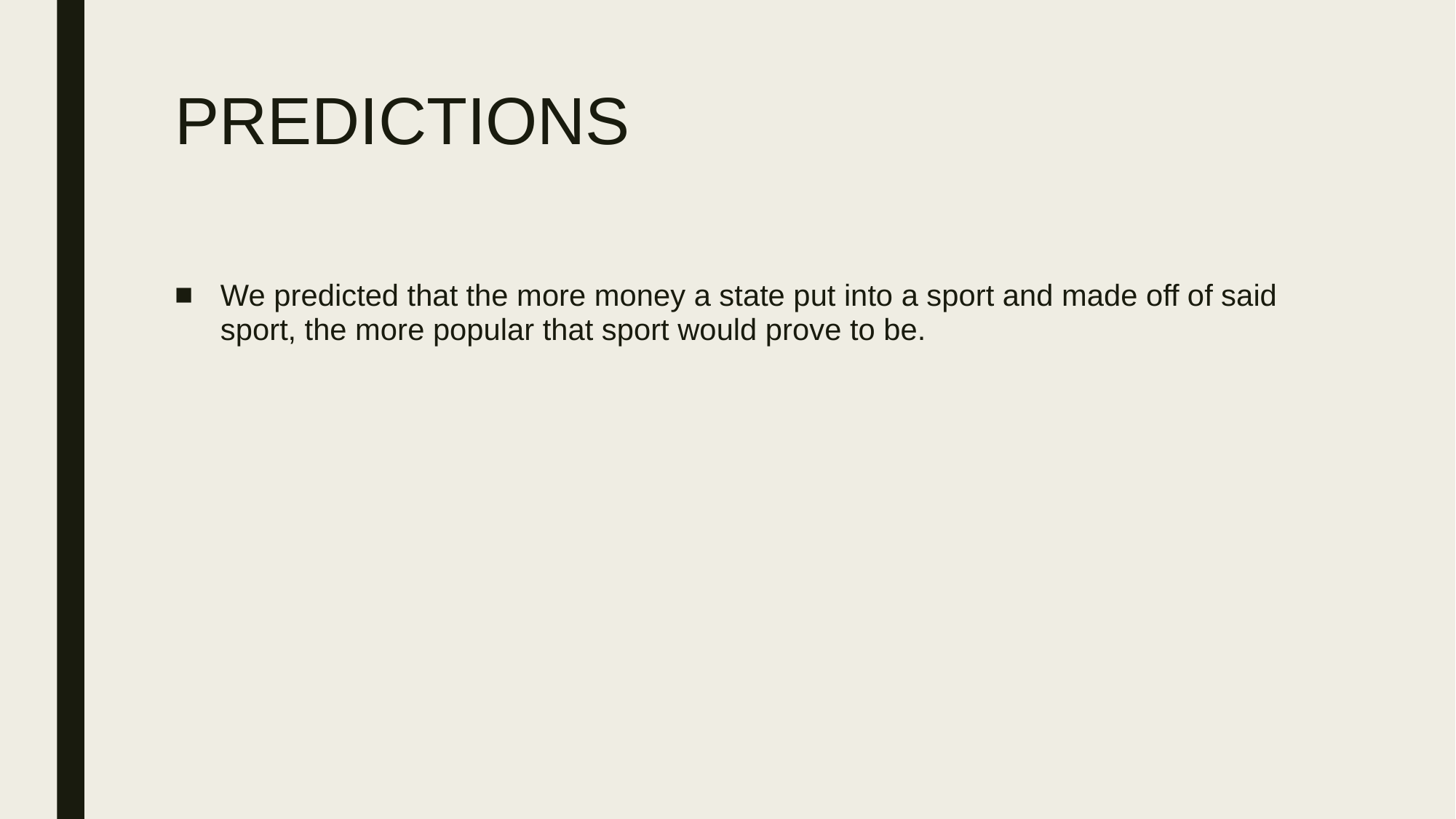

# PREDICTIONS
We predicted that the more money a state put into a sport and made off of said sport, the more popular that sport would prove to be.